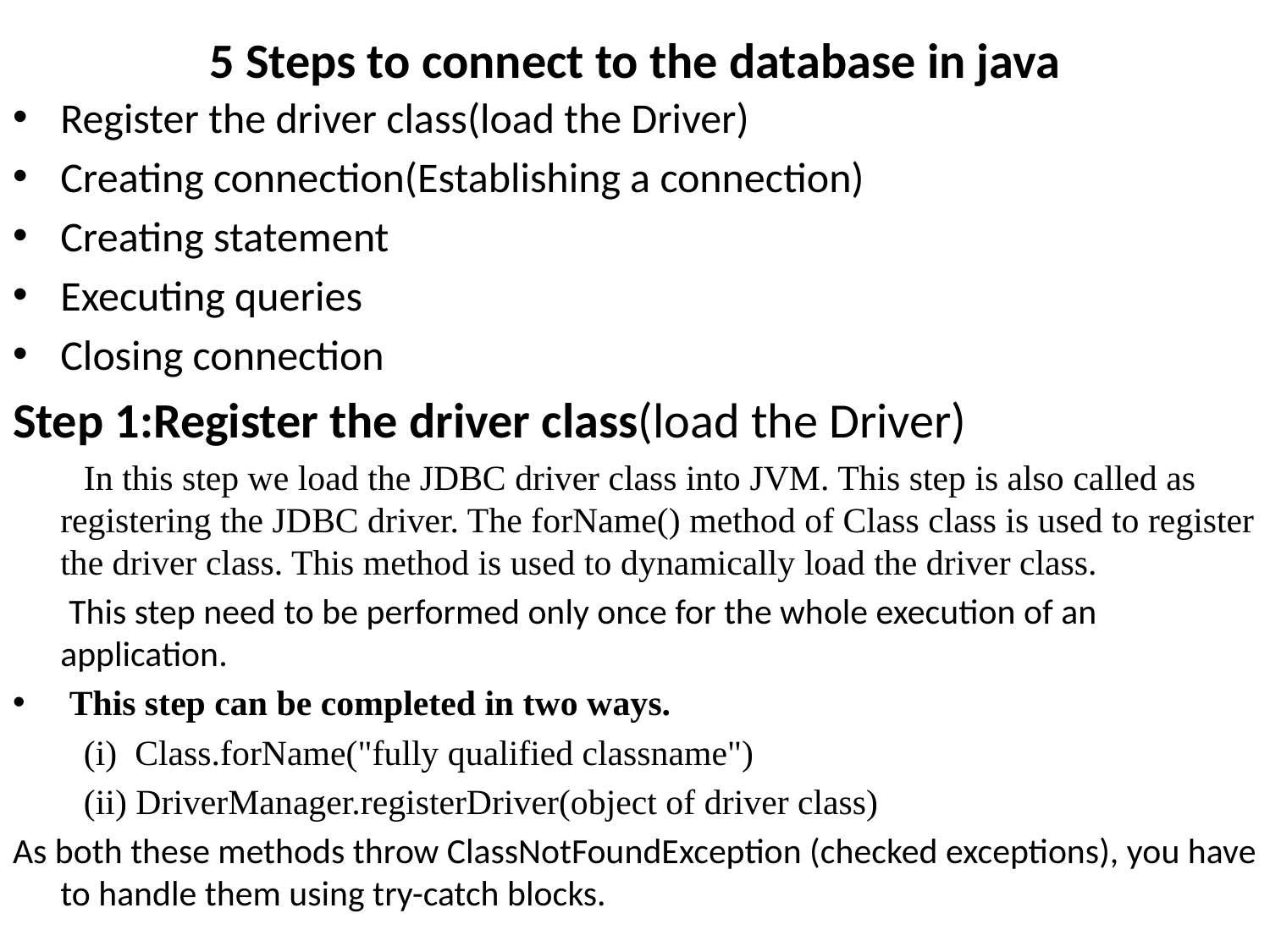

# 5 Steps to connect to the database in java
Register the driver class(load the Driver)
Creating connection(Establishing a connection)
Creating statement
Executing queries
Closing connection
Step 1:Register the driver class(load the Driver)
        In this step we load the JDBC driver class into JVM. This step is also called as registering the JDBC driver. The forName() method of Class class is used to register the driver class. This method is used to dynamically load the driver class.
       This step need to be performed only once for the whole execution of an application.
 This step can be completed in two ways.
        (i)  Class.forName("fully qualified classname")
        (ii) DriverManager.registerDriver(object of driver class)
As both these methods throw ClassNotFoundException (checked exceptions), you have to handle them using try-catch blocks.